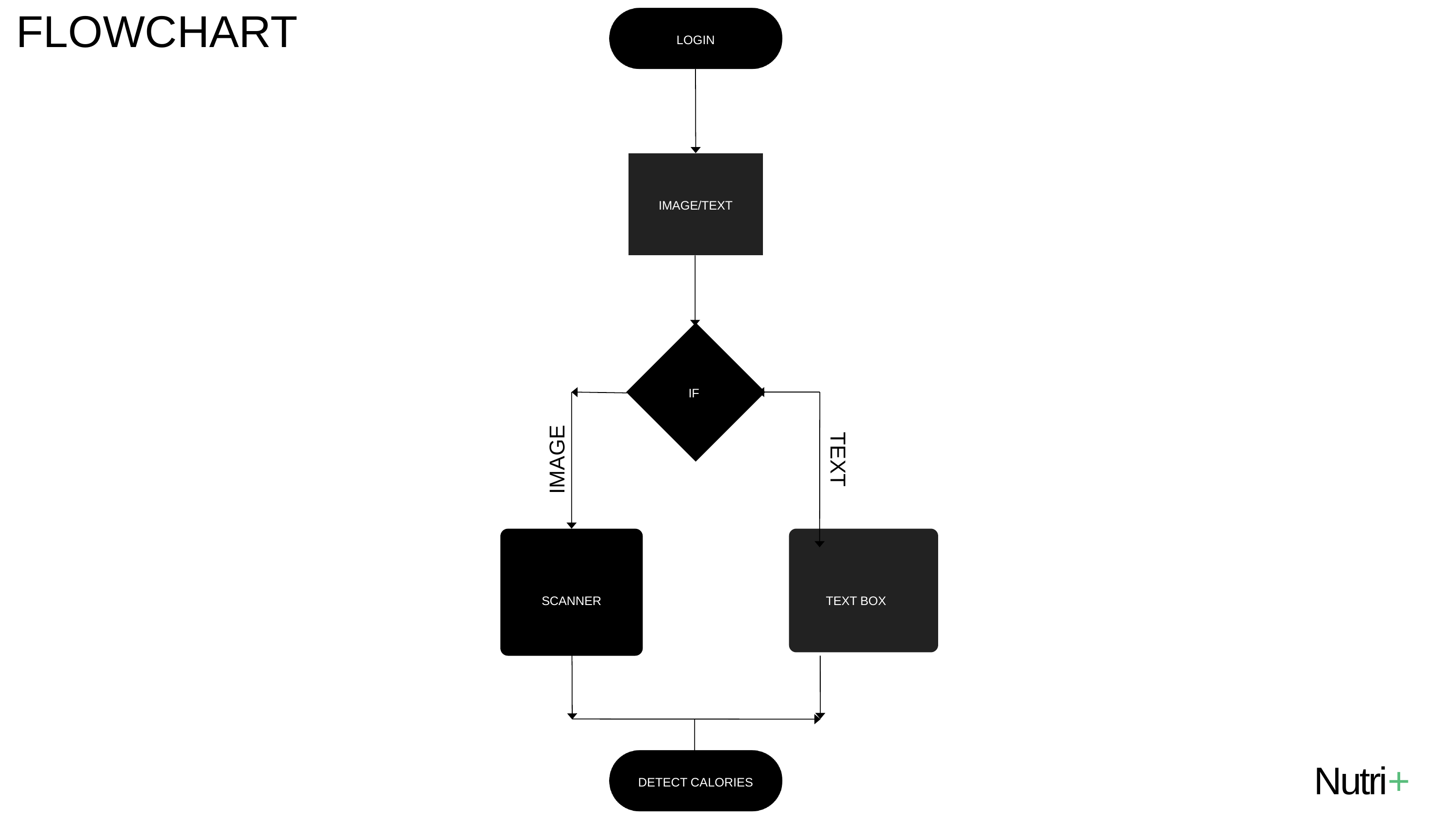

FLOWCHART

TEXT BOX

IMAGE/TEXT
IF
LOGIN
DETECT CALORIES

SCANNER

IMAGE

TEXT
Nutri+